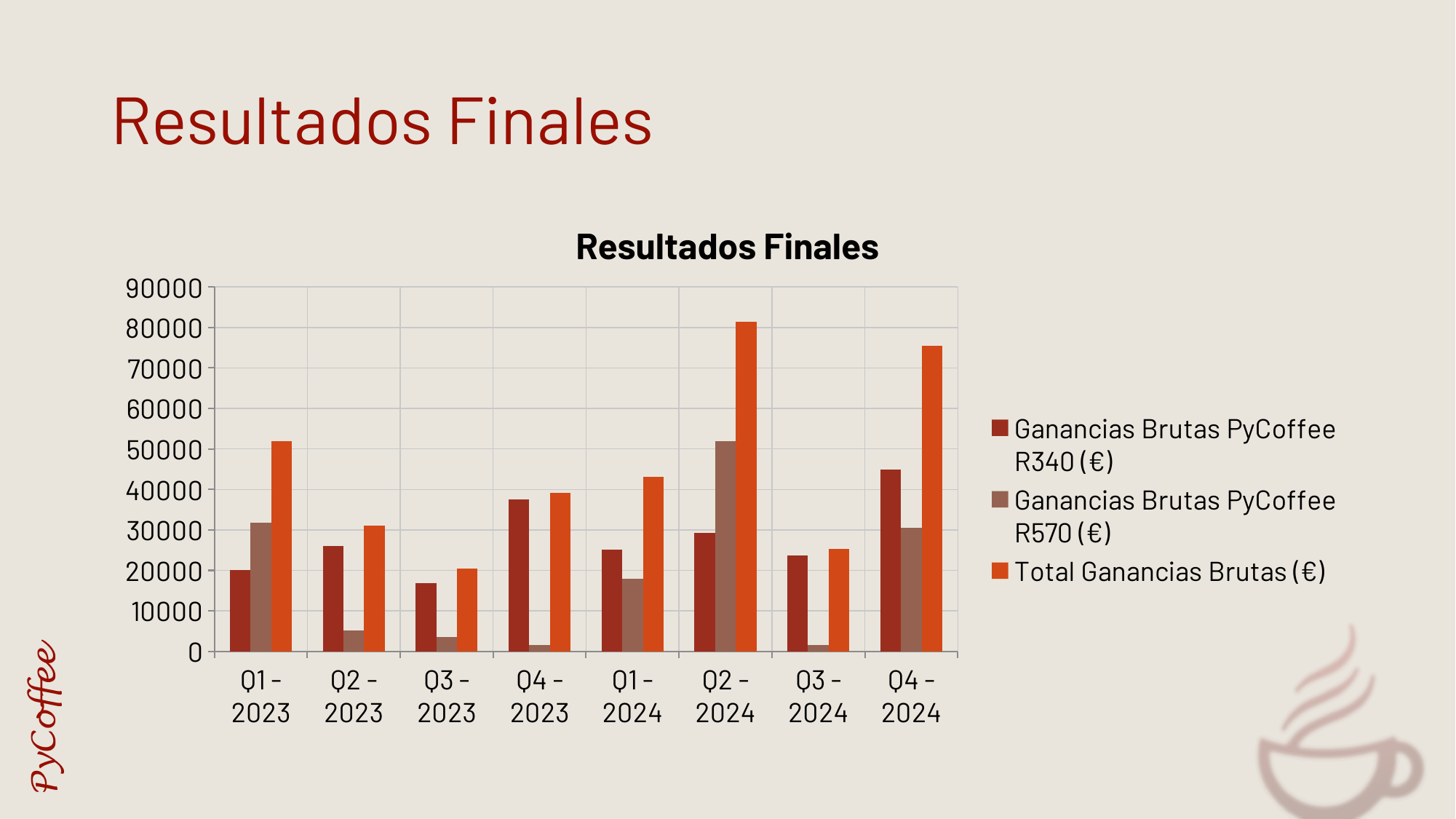

# Resultados Finales

Resultados Finales

### Chart

| Category | Ganancias Brutas PyCoffee R340 (€) | Ganancias Brutas PyCoffee R570 (€) | Total Ganancias Brutas (€) |
|---|---|---|---|
| Q1 - 2023 | 20124.0 | 31741.44 | 51865.44 |
| Q2 - 2023 | 25972.0 | 5083.59 | 31055.59 |
| Q3 - 2023 | 16770.0 | 3595.71 | 20365.71 |
| Q4 - 2023 | 37582.0 | 1487.8799999999999 | 39069.88 |
| Q1 - 2024 | 25116.0 | 17938.620000000003 | 43054.62 |
| Q2 - 2024 | 29328.0 | 51996.0 | 81324.0 |
| Q3 - 2024 | 23712.0 | 1559.88 | 25271.88 |
| Q4 - 2024 | 44928.0 | 30547.65 | 75475.65 |